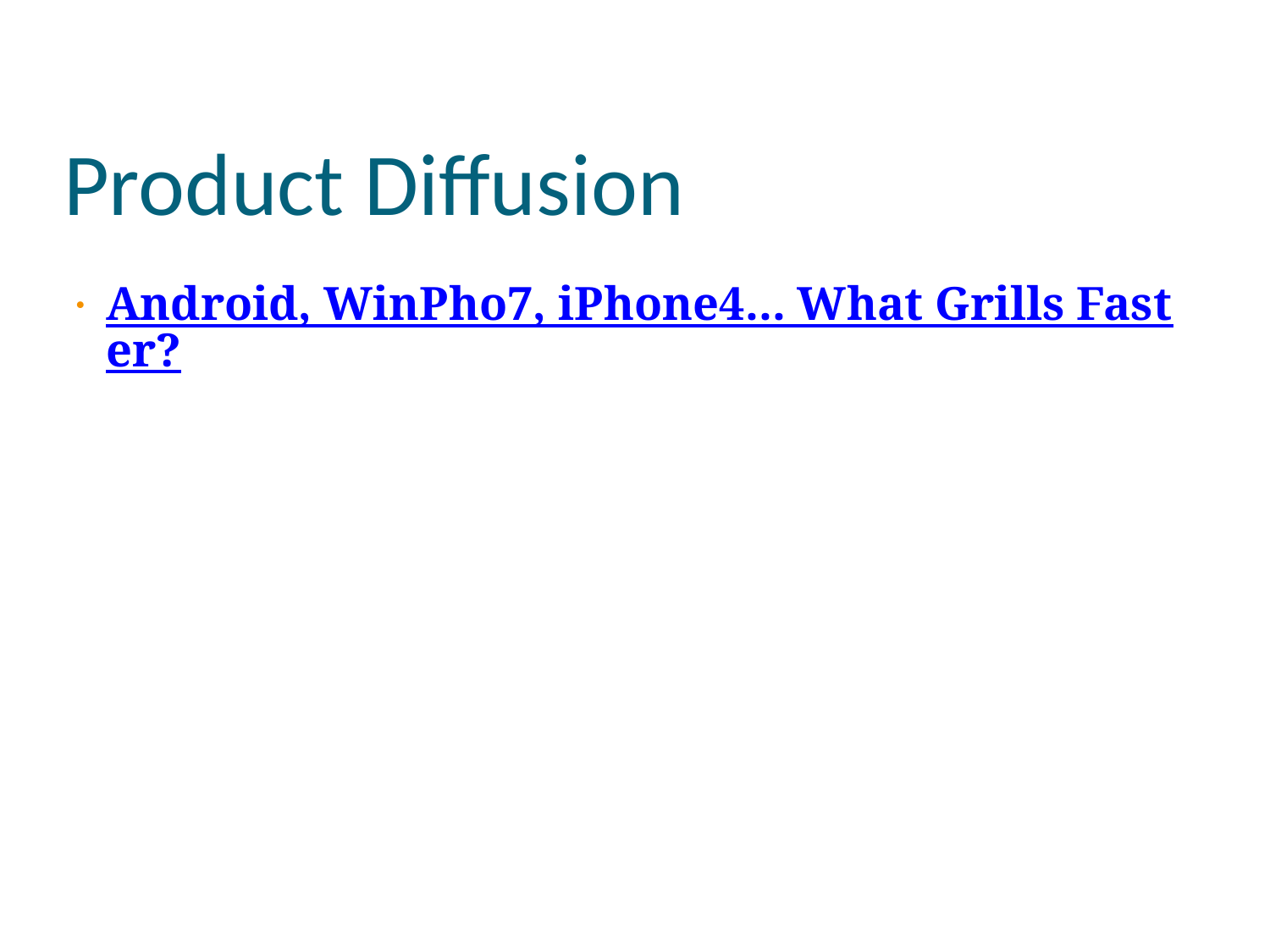

Product Diffusion
Android, WinPho7, iPhone4... What Grills Faster?